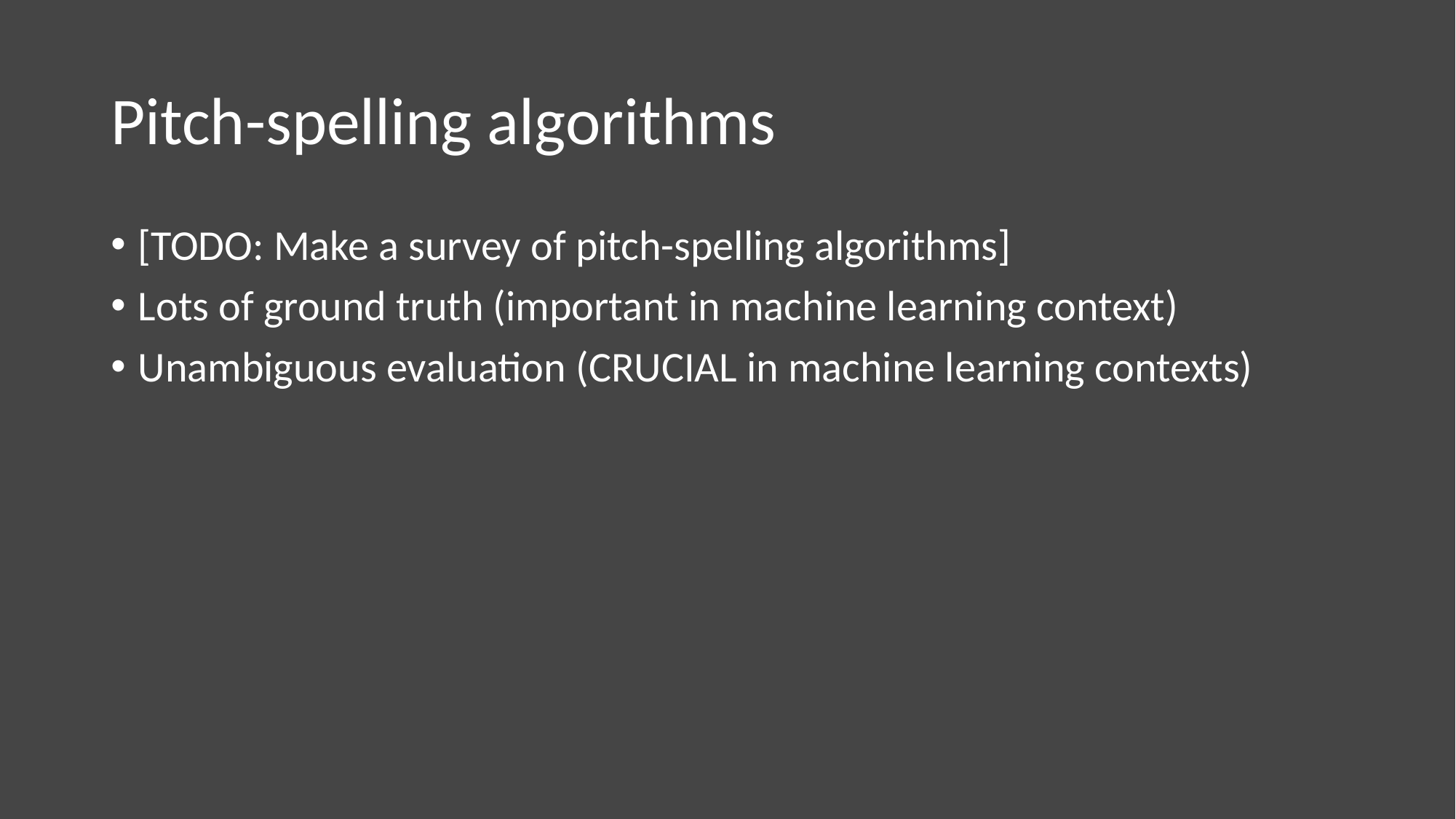

# Pitch-spelling algorithms
[TODO: Make a survey of pitch-spelling algorithms]
Lots of ground truth (important in machine learning context)
Unambiguous evaluation (CRUCIAL in machine learning contexts)